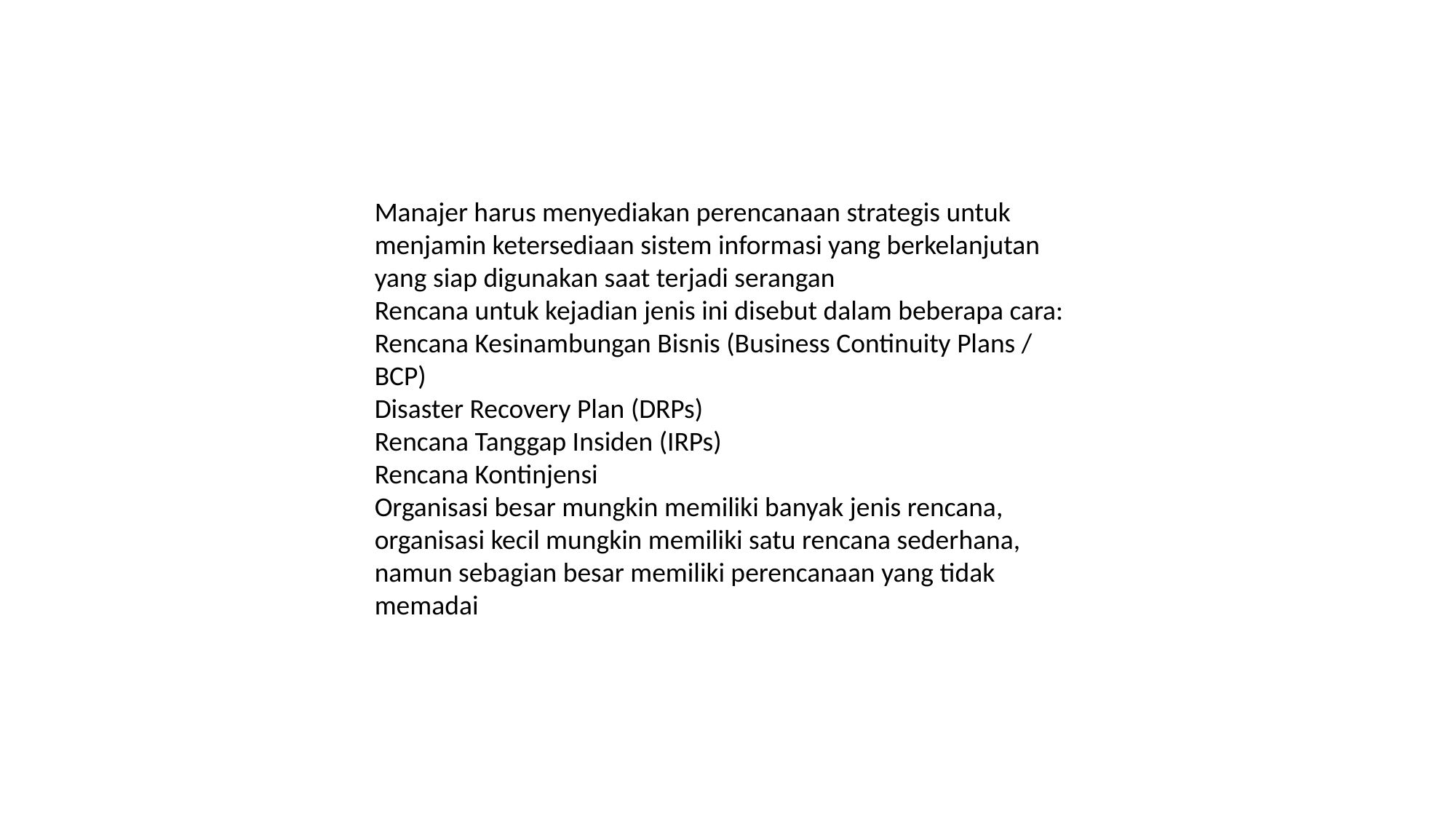

Manajer harus menyediakan perencanaan strategis untuk menjamin ketersediaan sistem informasi yang berkelanjutan yang siap digunakan saat terjadi serangan
Rencana untuk kejadian jenis ini disebut dalam beberapa cara:
Rencana Kesinambungan Bisnis (Business Continuity Plans / BCP)
Disaster Recovery Plan (DRPs)
Rencana Tanggap Insiden (IRPs)
Rencana Kontinjensi
Organisasi besar mungkin memiliki banyak jenis rencana, organisasi kecil mungkin memiliki satu rencana sederhana, namun sebagian besar memiliki perencanaan yang tidak memadai